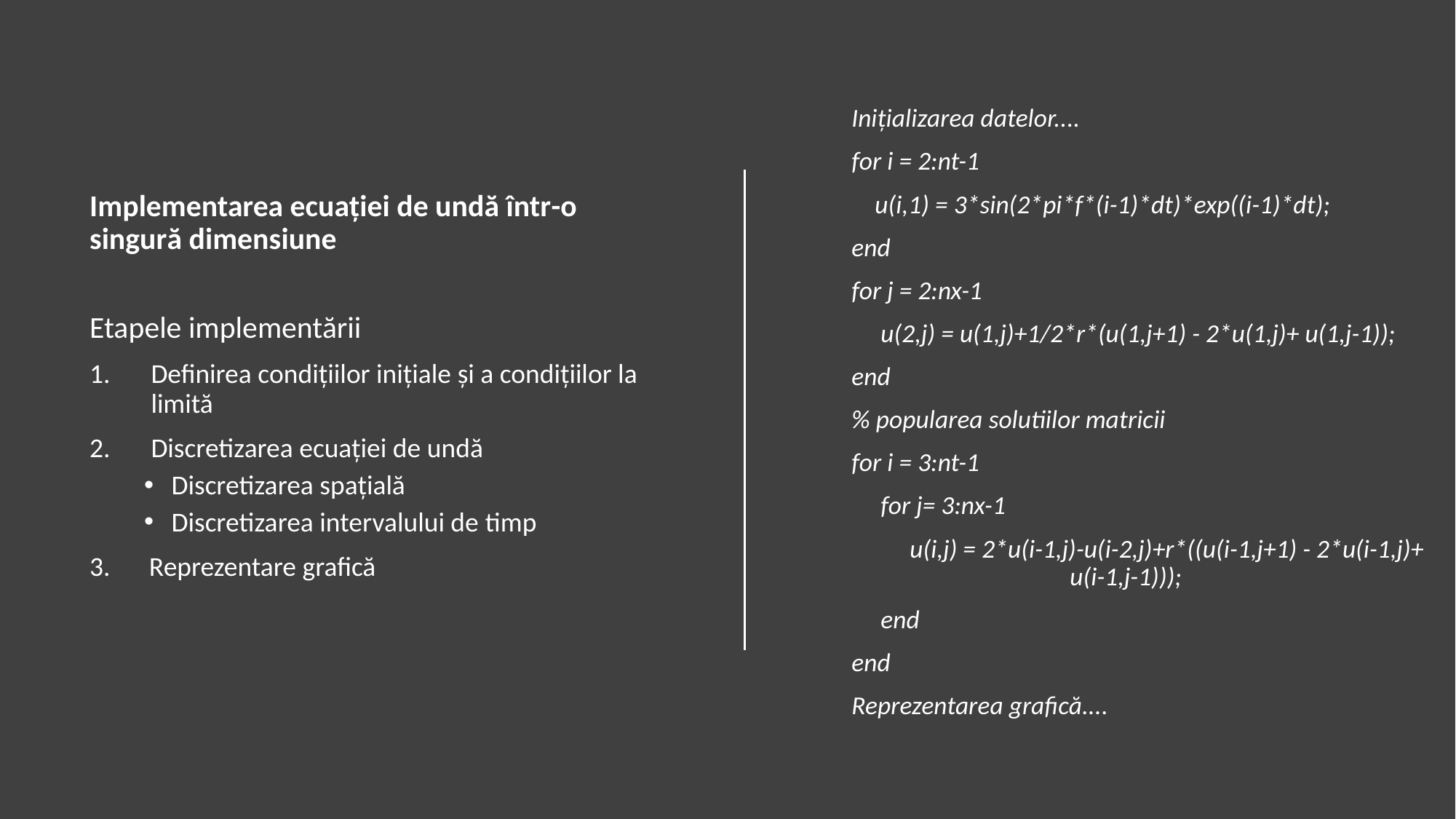

# Cod Matlab
Iniţializarea datelor....
for i = 2:nt
    u(i,1) = 3*sin(2*pi*f*(i-1)*dt)*exp((i-1)*dt);
end
for j = 2:nx-1
     u(2,j) = u(1,j)+1/2*r*(u(1,j+1) - 2*u(1,j)+ u(1,j-1));
end
% popularea solutiilor matricii
for i = 2:nt-1
     for j= 2:nx-1
          u(i,j) = 2*u(i-1,j)-u(i-2,j)+r*((u(i-1,j+1) - 2*u(i-1,j)+ u(i-1,j-1)));
     end
end
Reprezentarea grafică....

Iniţializarea datelor....
for i = 2:nt-1
    u(i,1) = 3*sin(2*pi*f*(i-1)*dt)*exp((i-1)*dt);
end
for j = 2:nx-1
     u(2,j) = u(1,j)+1/2*r*(u(1,j+1) - 2*u(1,j)+ u(1,j-1));
end
% popularea solutiilor matricii
for i = 3:nt-1
     for j= 3:nx-1
          u(i,j) = 2*u(i-1,j)-u(i-2,j)+r*((u(i-1,j+1) - 2*u(i-1,j)+                           	u(i-1,j-1)));
     end
end
Reprezentarea grafică....

Implementarea ecuaţiei de undă într-o singură dimensiune

Etapele implementării
Definirea condiţiilor iniţiale şi a condiţiilor la limită
Discretizarea ecuației de undă
Discretizarea spațială
Discretizarea intervalului de timp
   Reprezentare grafică

11